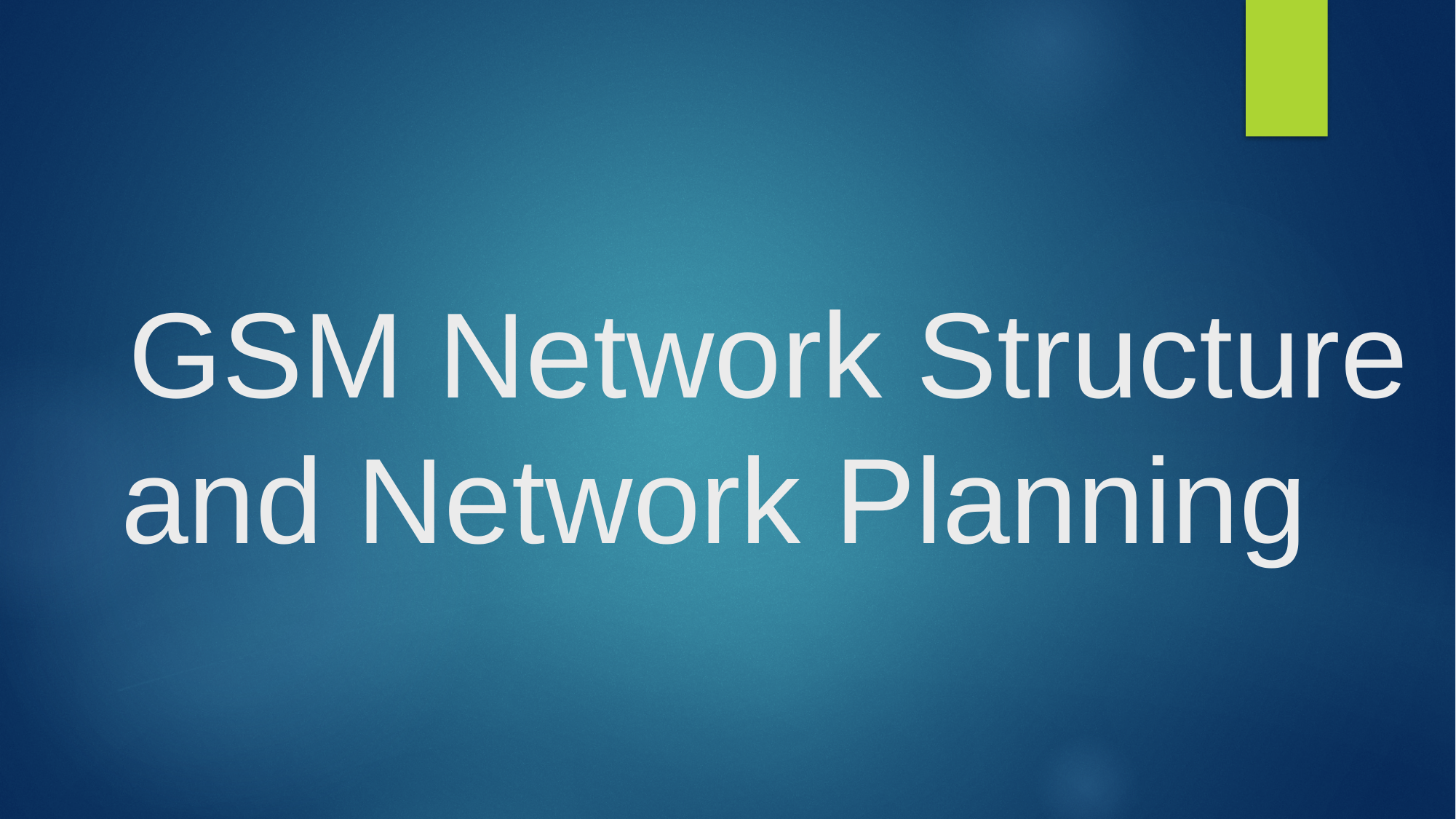

# GSM Network Structure and Network Planning